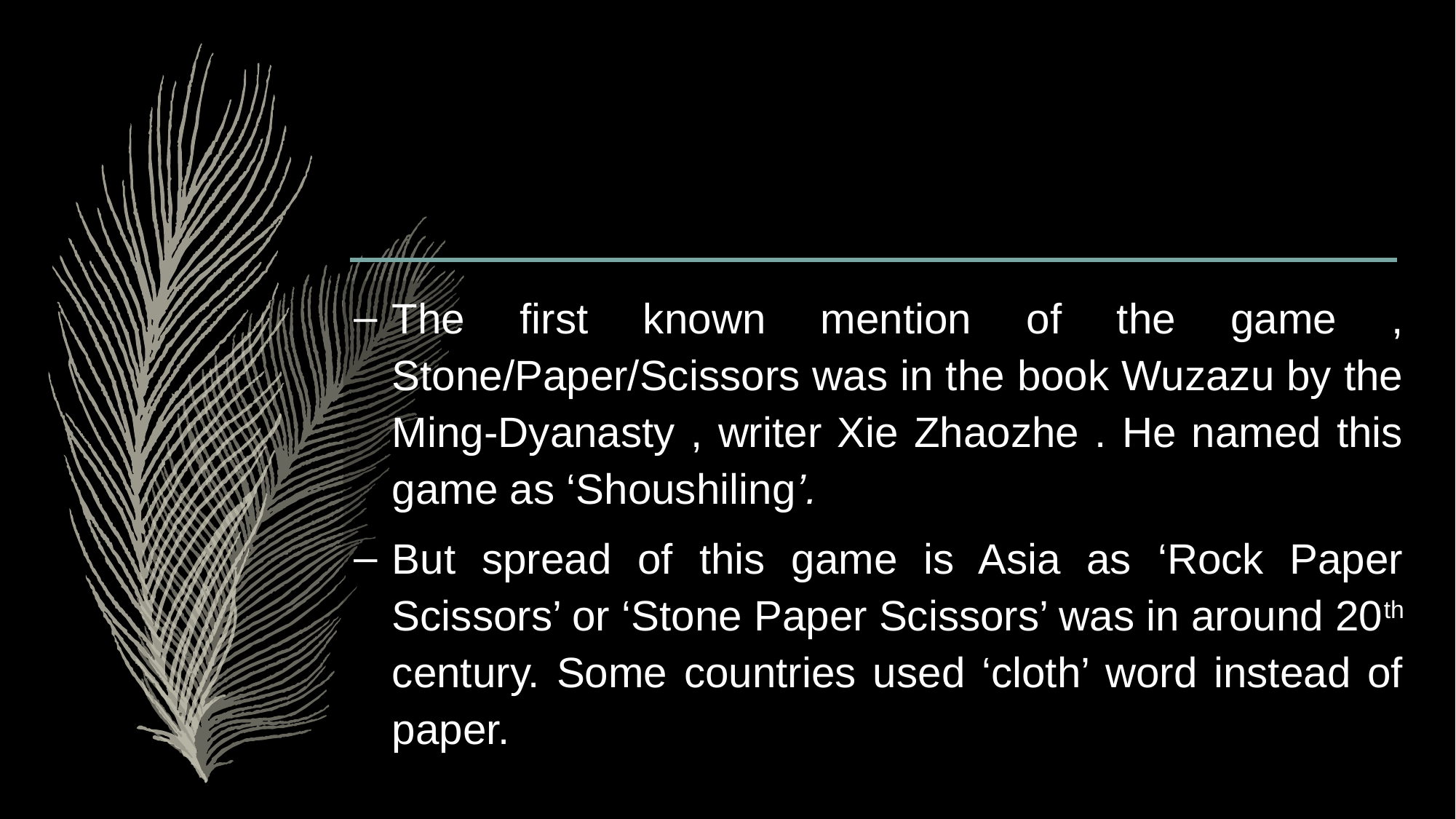

The first known mention of the game , Stone/Paper/Scissors was in the book Wuzazu by the Ming-Dyanasty , writer Xie Zhaozhe . He named this game as ‘Shoushiling’.
But spread of this game is Asia as ‘Rock Paper Scissors’ or ‘Stone Paper Scissors’ was in around 20th century. Some countries used ‘cloth’ word instead of paper.